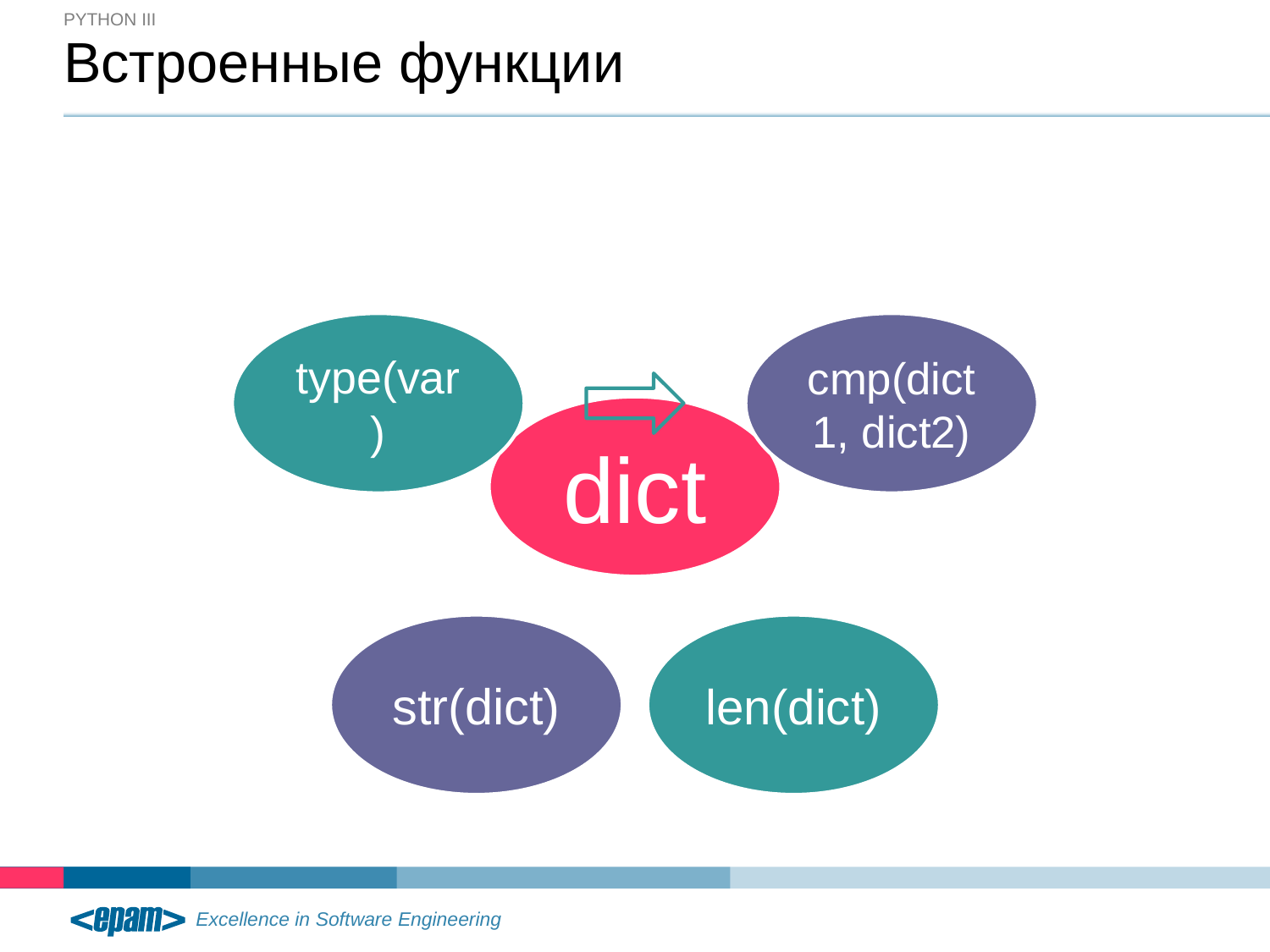

Python III
# Встроенные функции
cmp(dict1, dict2)
len(dict)
str(dict)
type(var)
dict